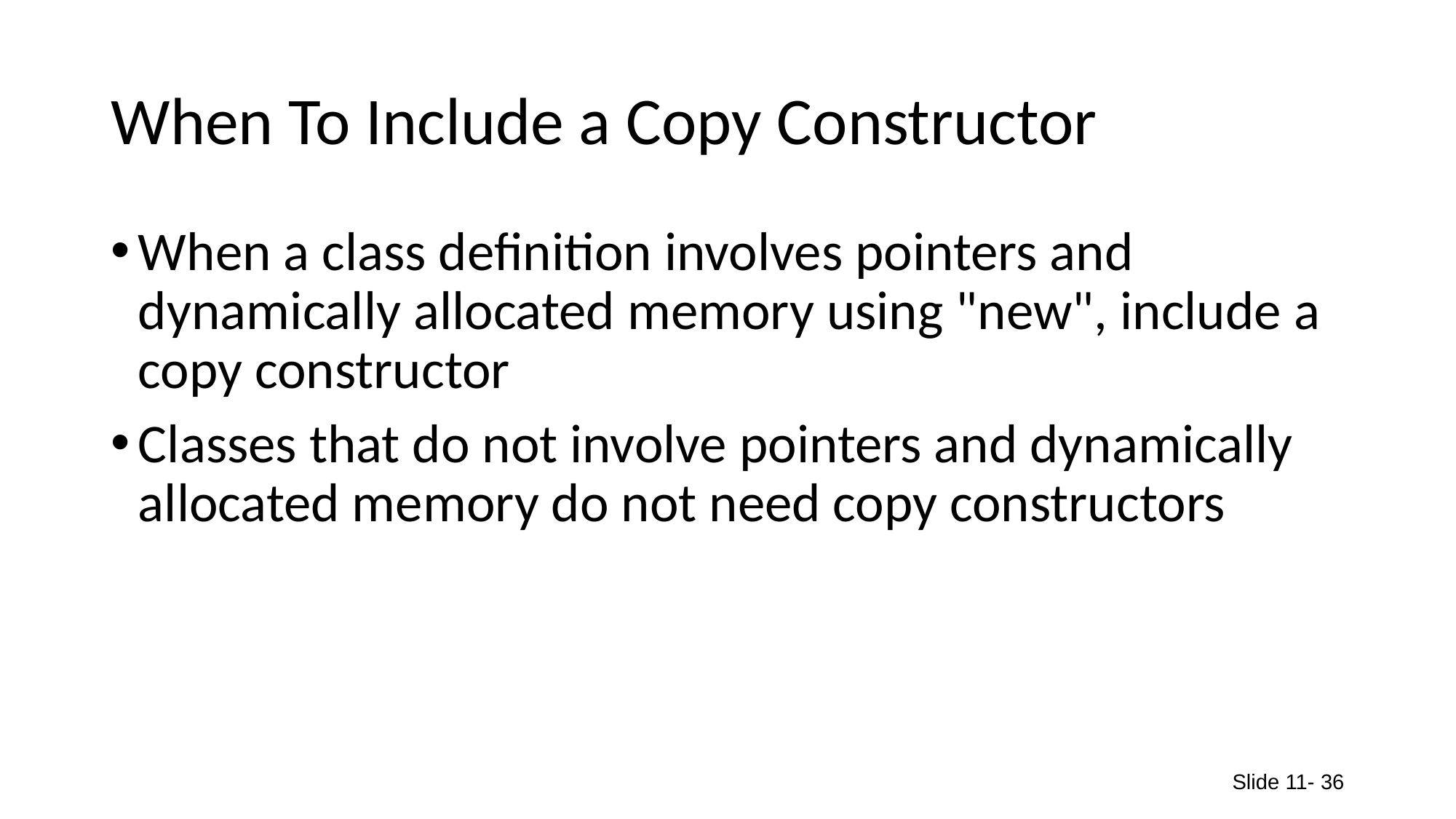

# When To Include a Copy Constructor
When a class definition involves pointers and dynamically allocated memory using "new", include a copy constructor
Classes that do not involve pointers and dynamically allocated memory do not need copy constructors
Slide 11- 36